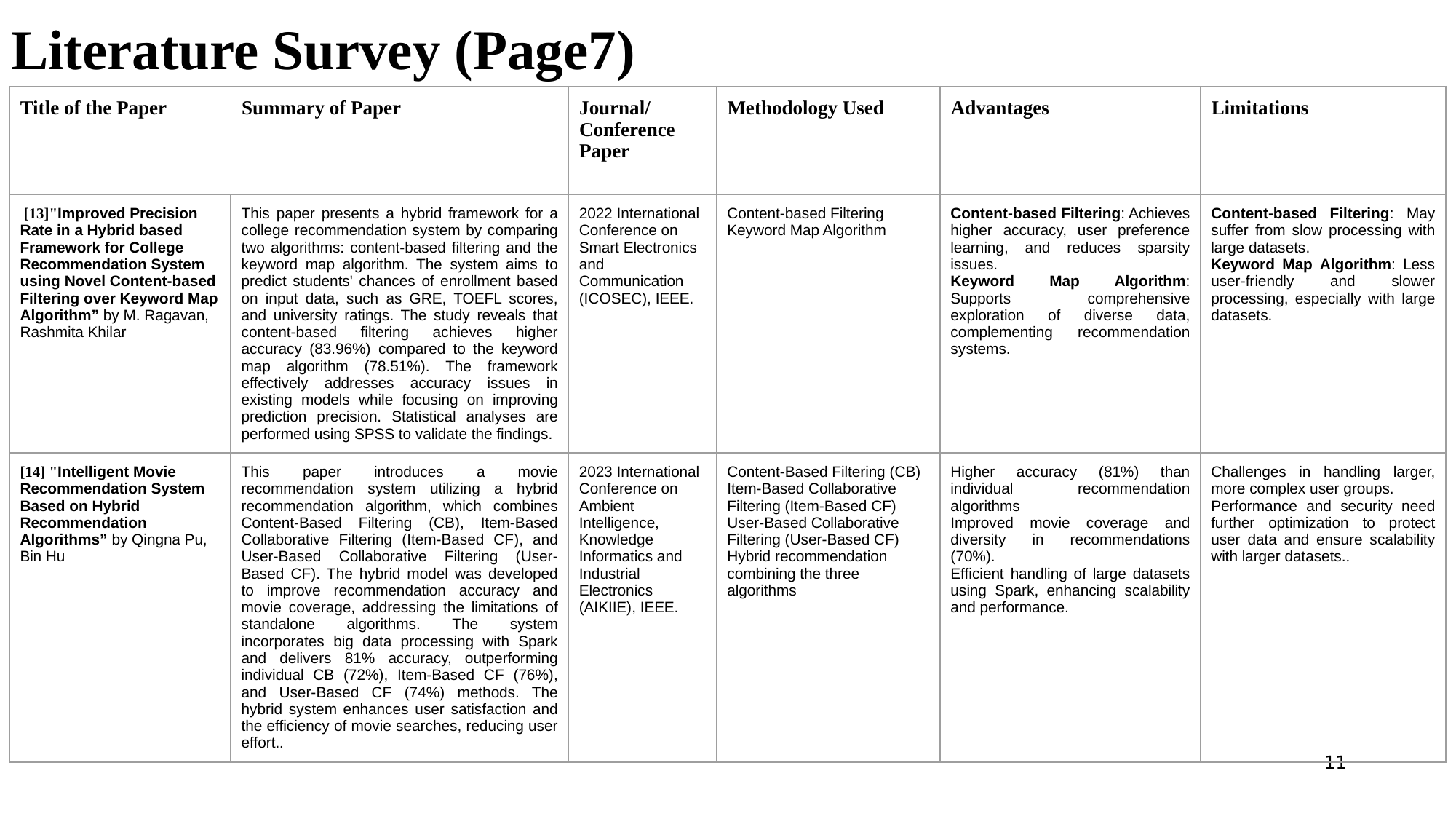

# Literature Survey (Page7)
| Title of the Paper | Summary of Paper | Journal/Conference Paper | Methodology Used | Advantages | Limitations |
| --- | --- | --- | --- | --- | --- |
| [13]"Improved Precision Rate in a Hybrid based Framework for College Recommendation System using Novel Content-based Filtering over Keyword Map Algorithm” by M. Ragavan, Rashmita Khilar | This paper presents a hybrid framework for a college recommendation system by comparing two algorithms: content-based filtering and the keyword map algorithm. The system aims to predict students' chances of enrollment based on input data, such as GRE, TOEFL scores, and university ratings. The study reveals that content-based filtering achieves higher accuracy (83.96%) compared to the keyword map algorithm (78.51%). The framework effectively addresses accuracy issues in existing models while focusing on improving prediction precision. Statistical analyses are performed using SPSS to validate the findings. | 2022 International Conference on Smart Electronics and Communication (ICOSEC), IEEE. | Content-based Filtering Keyword Map Algorithm | Content-based Filtering: Achieves higher accuracy, user preference learning, and reduces sparsity issues. Keyword Map Algorithm: Supports comprehensive exploration of diverse data, complementing recommendation systems. | Content-based Filtering: May suffer from slow processing with large datasets. Keyword Map Algorithm: Less user-friendly and slower processing, especially with large datasets. |
| [14] "Intelligent Movie Recommendation System Based on Hybrid Recommendation Algorithms” by Qingna Pu, Bin Hu | This paper introduces a movie recommendation system utilizing a hybrid recommendation algorithm, which combines Content-Based Filtering (CB), Item-Based Collaborative Filtering (Item-Based CF), and User-Based Collaborative Filtering (User-Based CF). The hybrid model was developed to improve recommendation accuracy and movie coverage, addressing the limitations of standalone algorithms. The system incorporates big data processing with Spark and delivers 81% accuracy, outperforming individual CB (72%), Item-Based CF (76%), and User-Based CF (74%) methods. The hybrid system enhances user satisfaction and the efficiency of movie searches, reducing user effort.. | 2023 International Conference on Ambient Intelligence, Knowledge Informatics and Industrial Electronics (AIKIIE), IEEE. | Content-Based Filtering (CB) Item-Based Collaborative Filtering (Item-Based CF) User-Based Collaborative Filtering (User-Based CF) Hybrid recommendation combining the three algorithms | Higher accuracy (81%) than individual recommendation algorithms Improved movie coverage and diversity in recommendations (70%). Efficient handling of large datasets using Spark, enhancing scalability and performance. | Challenges in handling larger, more complex user groups. Performance and security need further optimization to protect user data and ensure scalability with larger datasets.. |
11